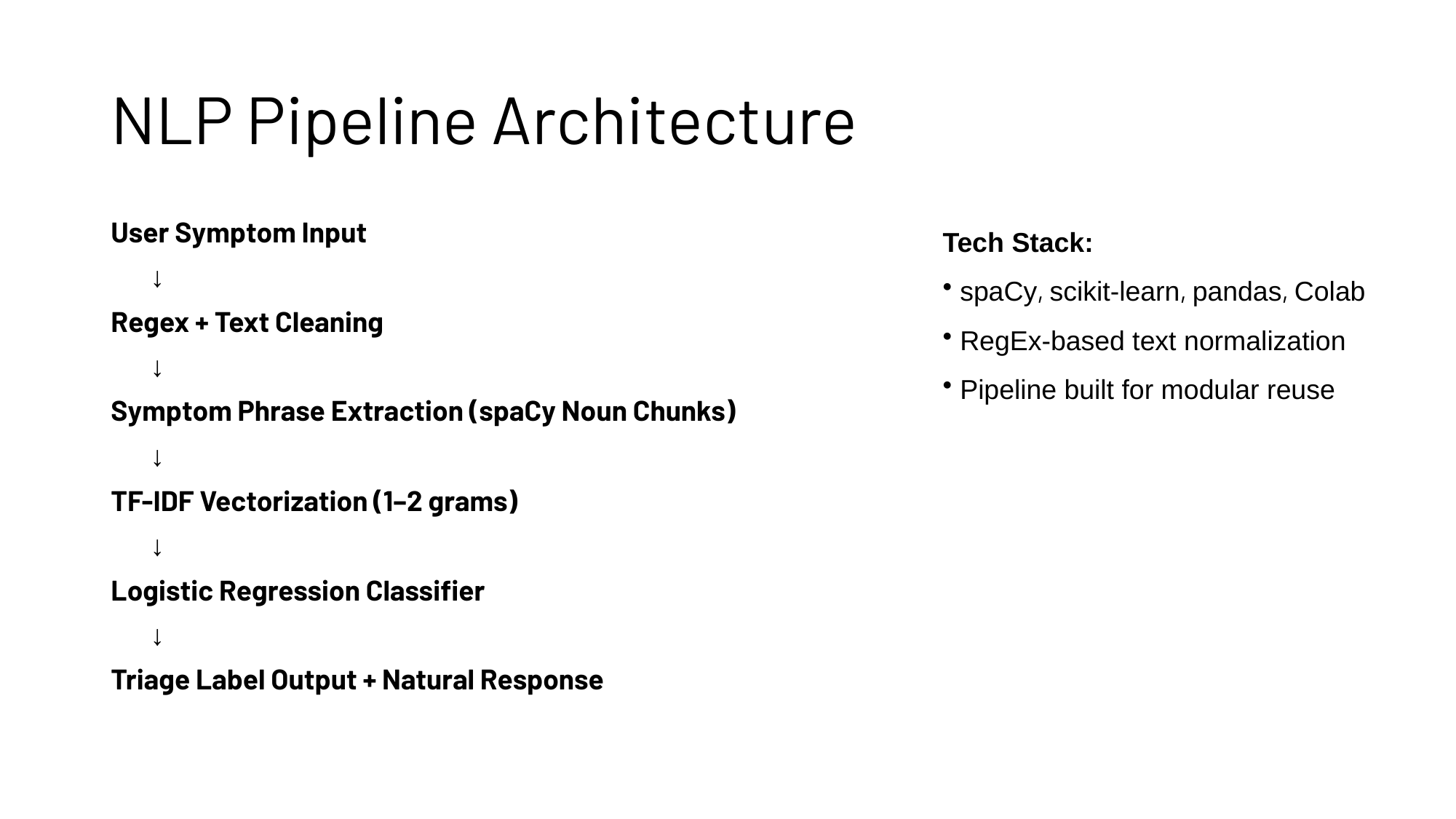

# NLP Pipeline Architecture
User Symptom Input
       ↓
Regex + Text Cleaning
       ↓
Symptom Phrase Extraction (spaCy Noun Chunks)
       ↓
TF-IDF Vectorization (1–2 grams)
       ↓
Logistic Regression Classifier
       ↓
Triage Label Output + Natural Response

Tech Stack:
 spaCy, scikit-learn, pandas, Colab
 RegEx-based text normalization
 Pipeline built for modular reuse